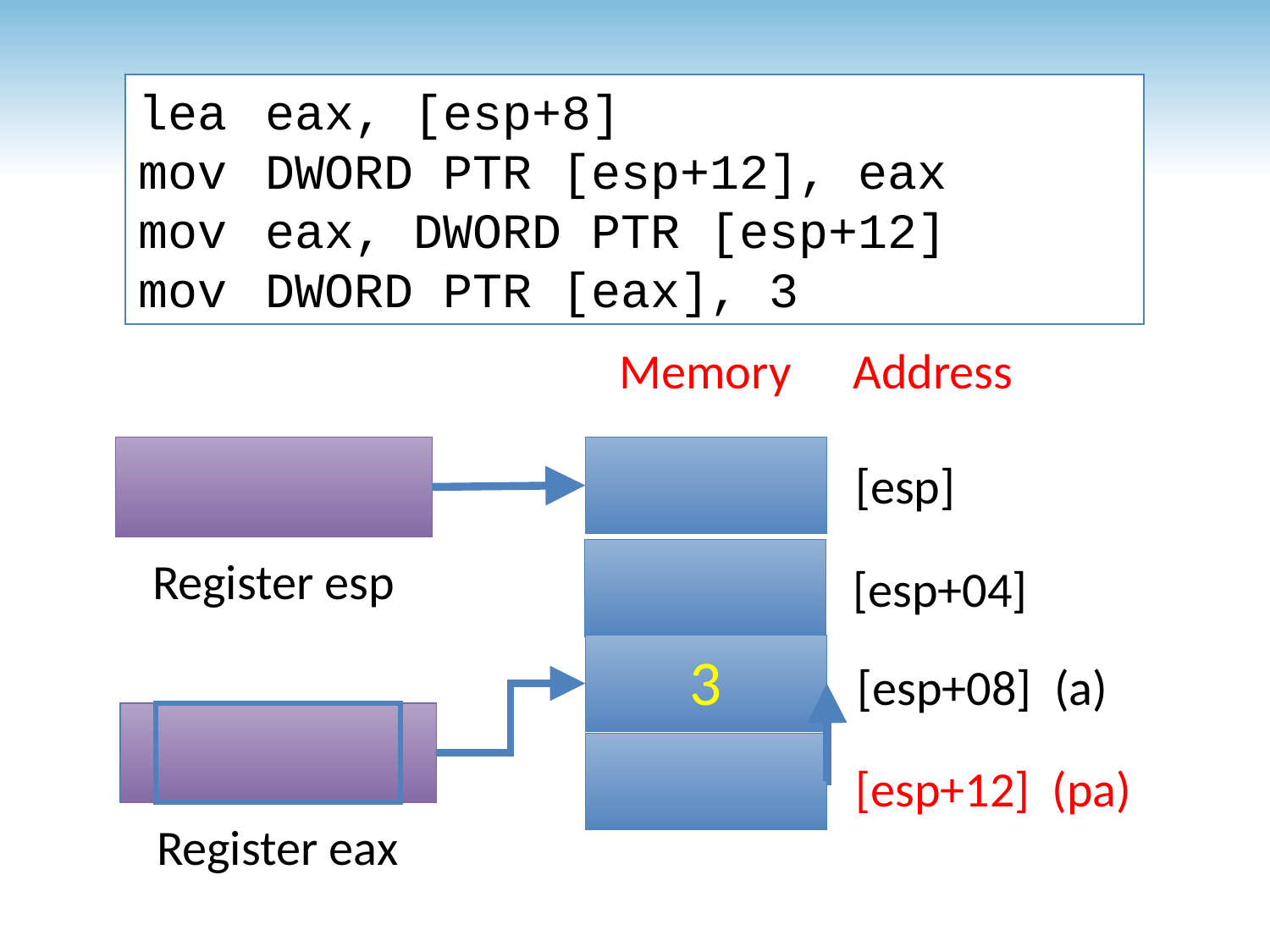

lea	eax, [esp+8]
mov	DWORD PTR [esp+12], eax
mov	eax, DWORD PTR [esp+12]
mov	DWORD PTR [eax], 3
Memory
Address

[esp]

Register esp
[esp+04]

3
[esp+08]  (a)

[esp+12]  (pa)
Register eax